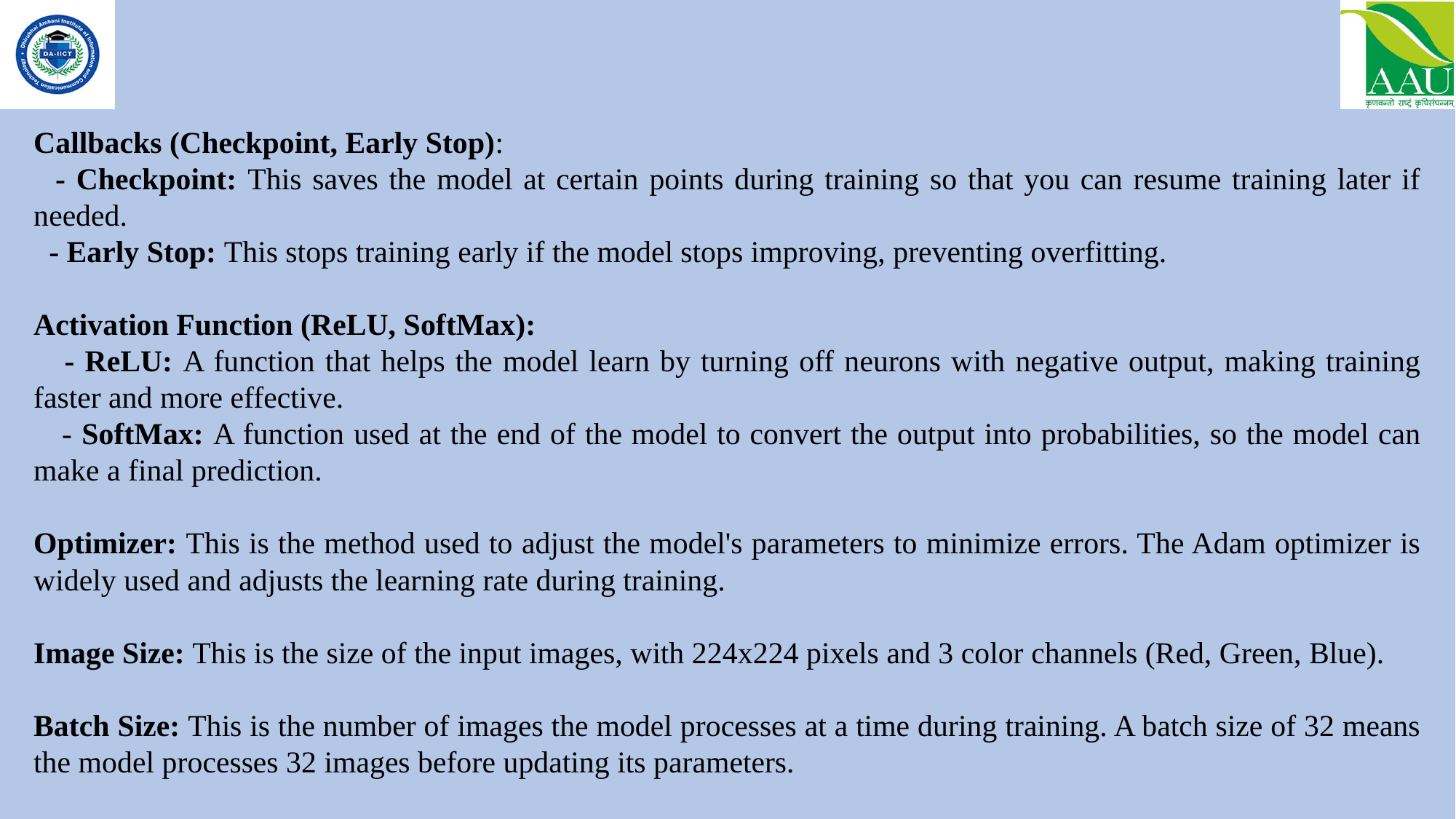

Callbacks (Checkpoint, Early Stop):
  - Checkpoint: This saves the model at certain points during training so that you can resume training later if needed.
  - Early Stop: This stops training early if the model stops improving, preventing overfitting.

Activation Function (ReLU, SoftMax):
   - ReLU: A function that helps the model learn by turning off neurons with negative output, making training faster and more effective.
   - SoftMax: A function used at the end of the model to convert the output into probabilities, so the model can make a final prediction.

Optimizer: This is the method used to adjust the model's parameters to minimize errors. The Adam optimizer is widely used and adjusts the learning rate during training.

Image Size: This is the size of the input images, with 224x224 pixels and 3 color channels (Red, Green, Blue).

Batch Size: This is the number of images the model processes at a time during training. A batch size of 32 means the model processes 32 images before updating its parameters.